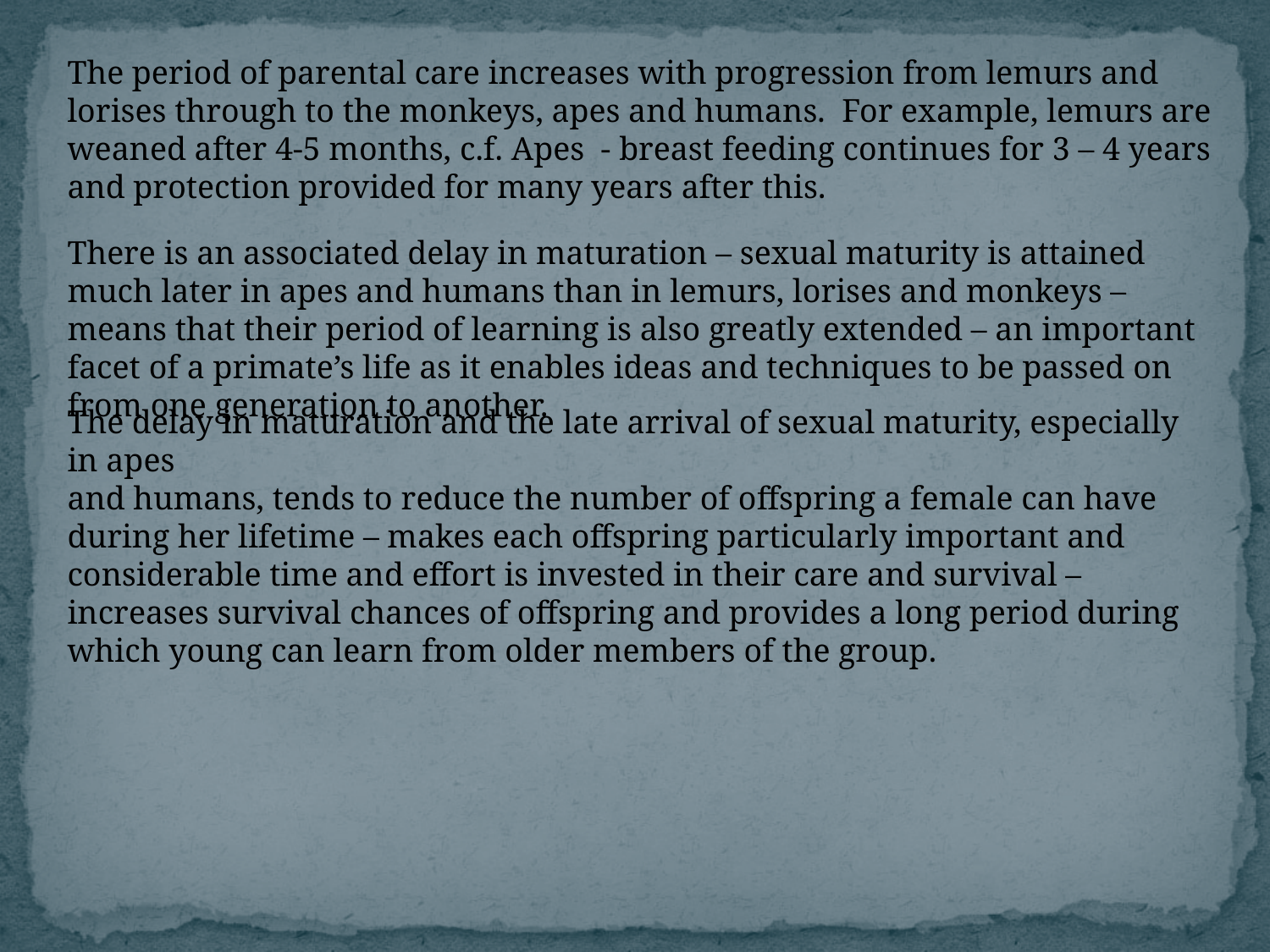

The period of parental care increases with progression from lemurs and lorises through to the monkeys, apes and humans.  For example, lemurs are weaned after 4-5 months, c.f. Apes  - breast feeding continues for 3 – 4 years and protection provided for many years after this.
There is an associated delay in maturation – sexual maturity is attained much later in apes and humans than in lemurs, lorises and monkeys – means that their period of learning is also greatly extended – an important facet of a primate’s life as it enables ideas and techniques to be passed on from one generation to another.
The delay in maturation and the late arrival of sexual maturity, especially in apes
and humans, tends to reduce the number of offspring a female can have during her lifetime – makes each offspring particularly important and considerable time and effort is invested in their care and survival – increases survival chances of offspring and provides a long period during which young can learn from older members of the group.